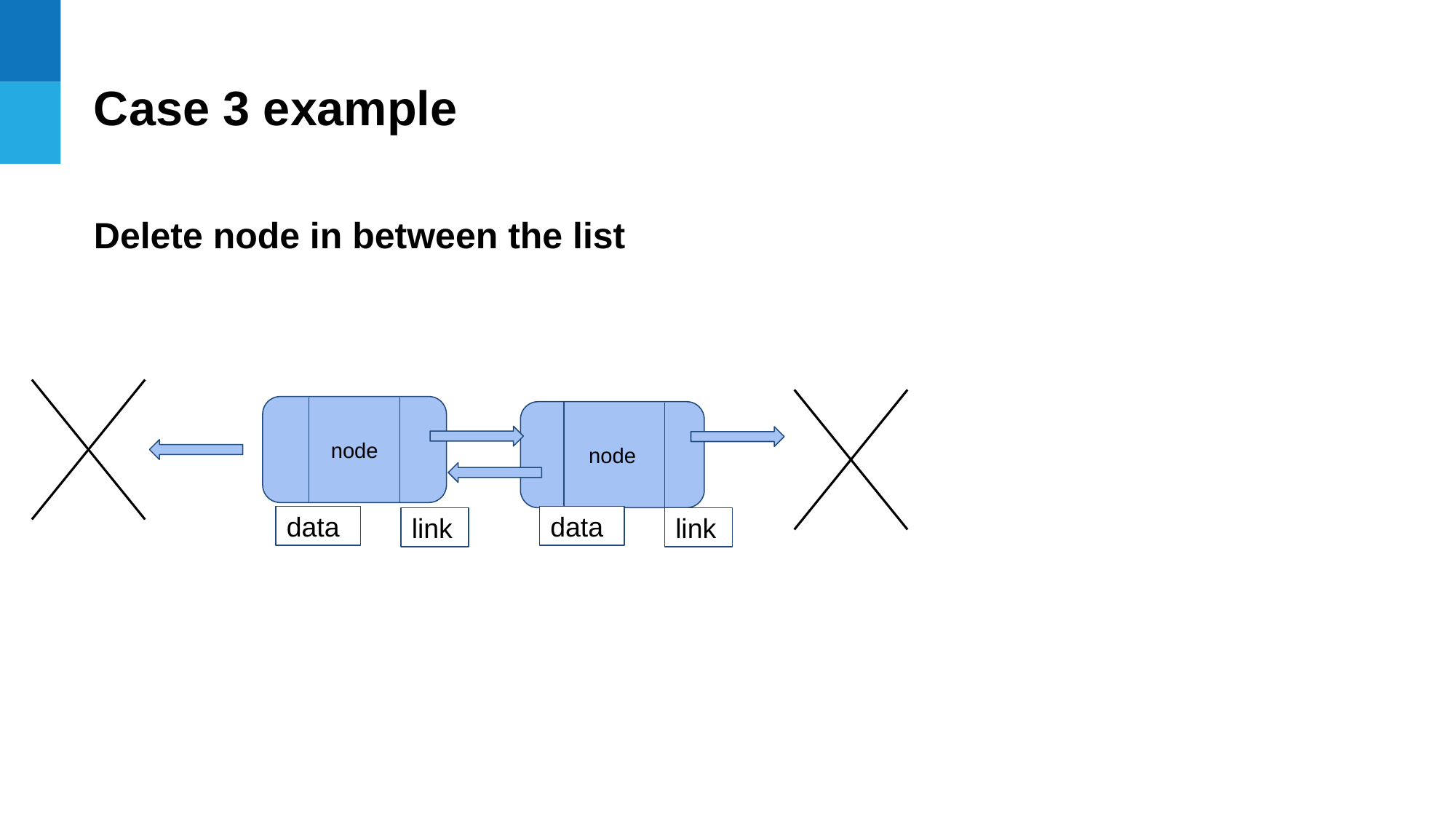

Case 3 example
Delete node in between the list
node
node

data
data
link
link